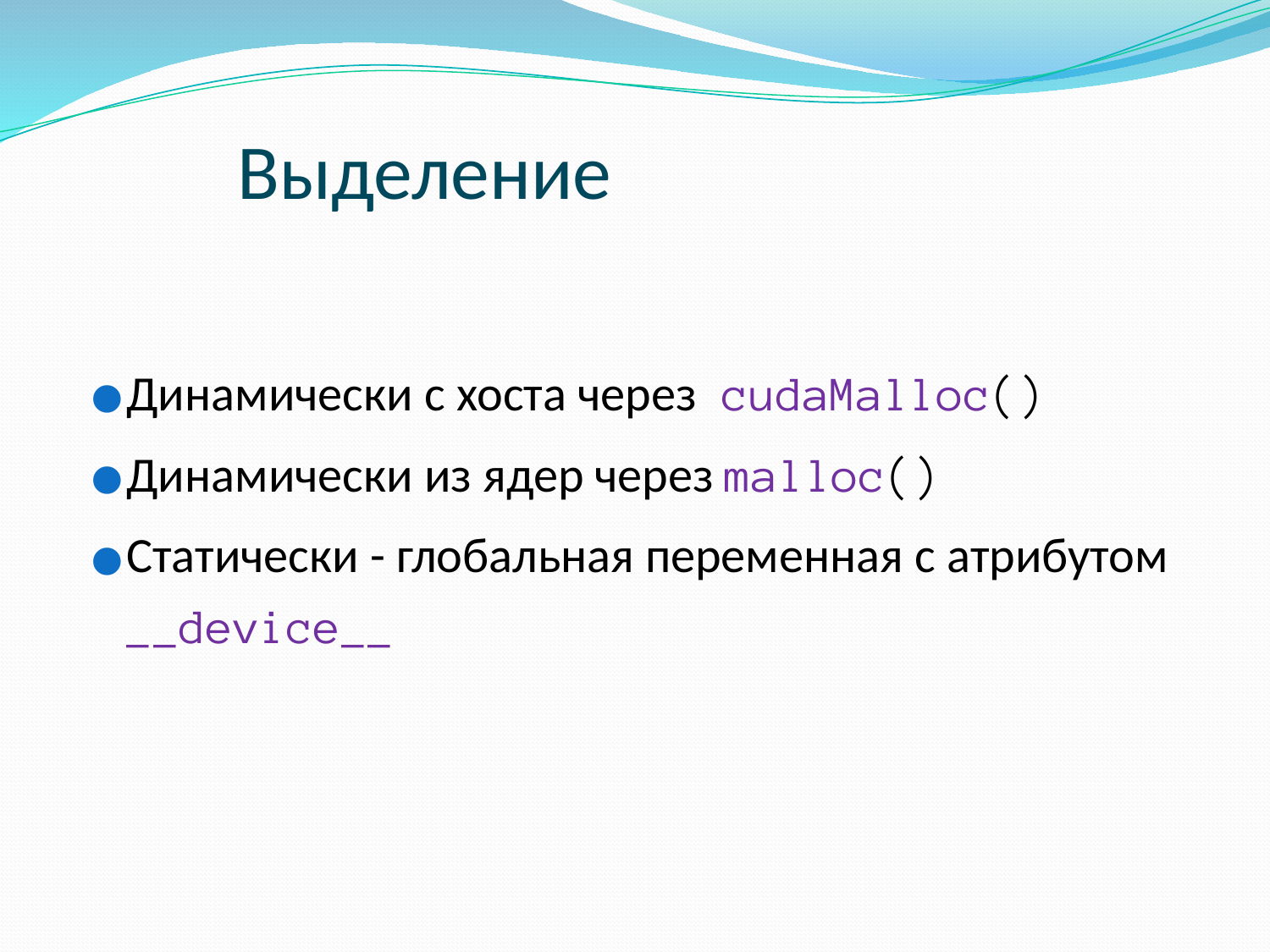

# Выделение

Динамически с хоста через  cudaMalloc()
Динамически из ядер через malloc()
Статически - глобальная переменная с атрибутом __device__